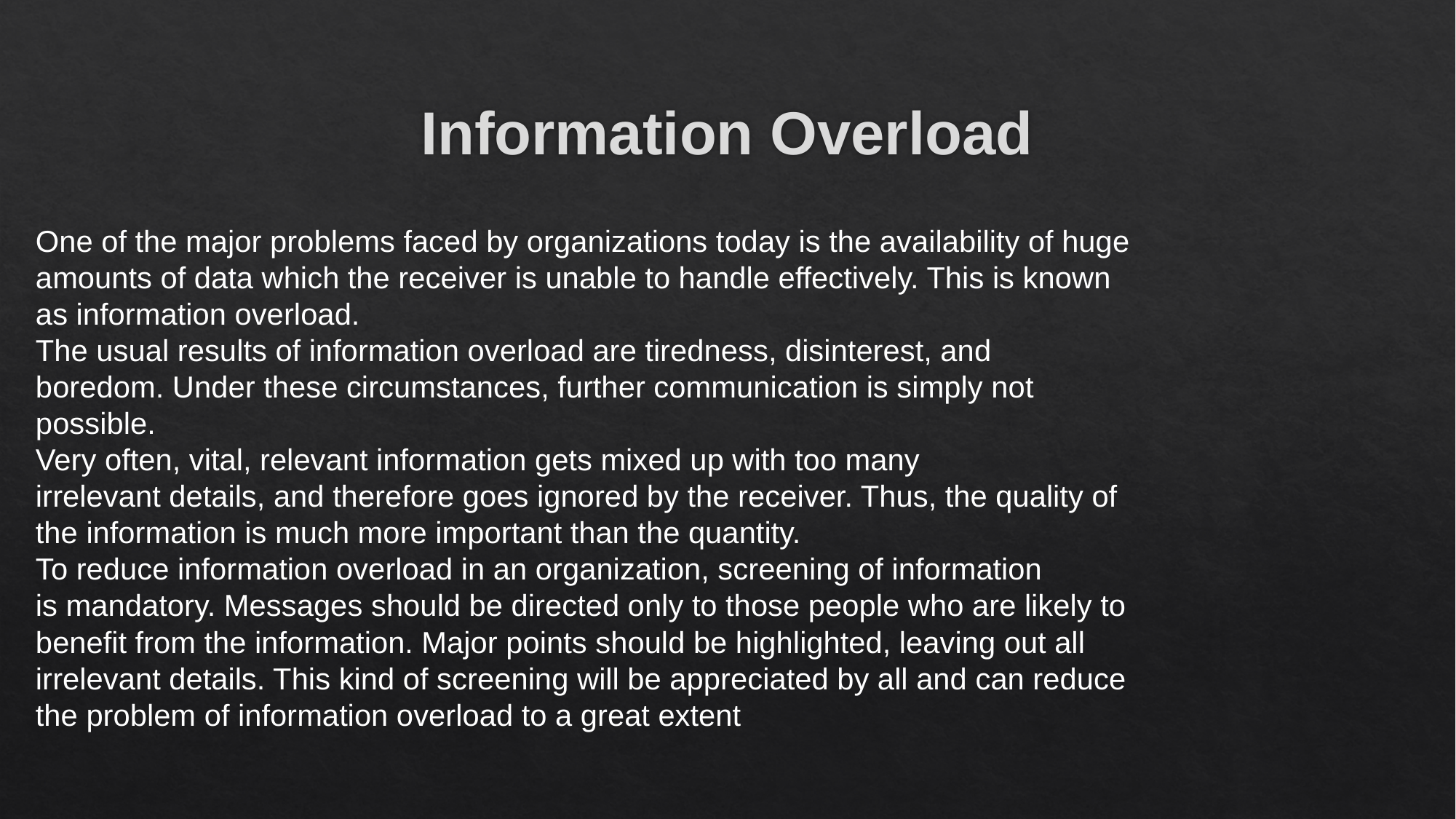

# Information Overload
One of the major problems faced by organizations today is the availability of huge
amounts of data which the receiver is unable to handle effectively. This is known
as information overload.
The usual results of information overload are tiredness, disinterest, and
boredom. Under these circumstances, further communication is simply not
possible.
Very often, vital, relevant information gets mixed up with too many
irrelevant details, and therefore goes ignored by the receiver. Thus, the quality of
the information is much more important than the quantity.
To reduce information overload in an organization, screening of information
is mandatory. Messages should be directed only to those people who are likely to
benefit from the information. Major points should be highlighted, leaving out all
irrelevant details. This kind of screening will be appreciated by all and can reduce
the problem of information overload to a great extent